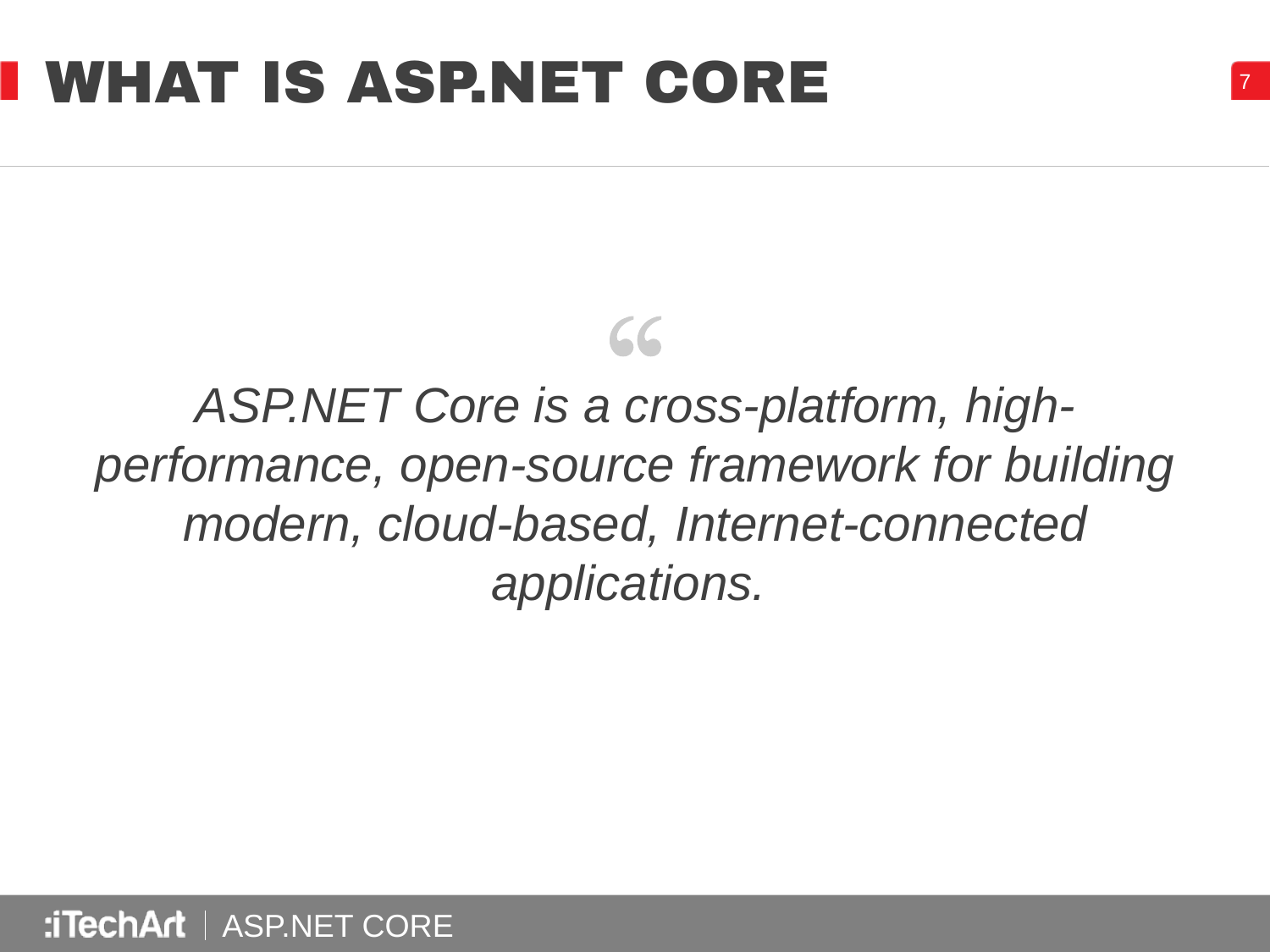

# What is ASP.Net CORE
ASP.NET Core is a cross-platform, high-performance, open-source framework for building modern, cloud-based, Internet-connected applications.